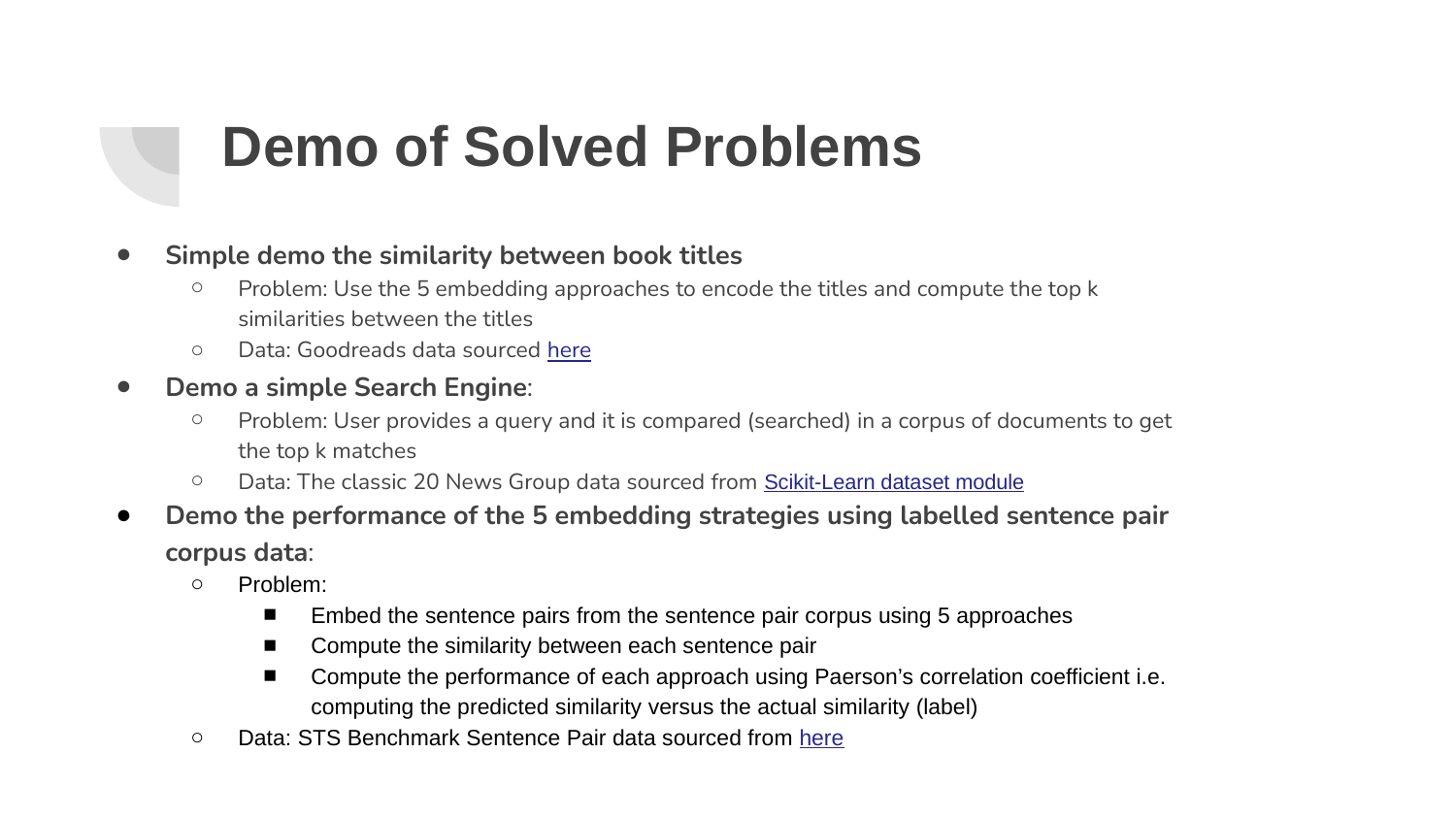

# Demo of Solved Problems
Simple demo the similarity between book titles
Problem: Use the 5 embedding approaches to encode the titles and compute the top k similarities between the titles
Data: Goodreads data sourced here
Demo a simple Search Engine:
Problem: User provides a query and it is compared (searched) in a corpus of documents to get the top k matches
Data: The classic 20 News Group data sourced from Scikit-Learn dataset module
Demo the performance of the 5 embedding strategies using labelled sentence pair corpus data:
Problem:
Embed the sentence pairs from the sentence pair corpus using 5 approaches
Compute the similarity between each sentence pair
Compute the performance of each approach using Paerson’s correlation coefficient i.e. computing the predicted similarity versus the actual similarity (label)
Data: STS Benchmark Sentence Pair data sourced from here